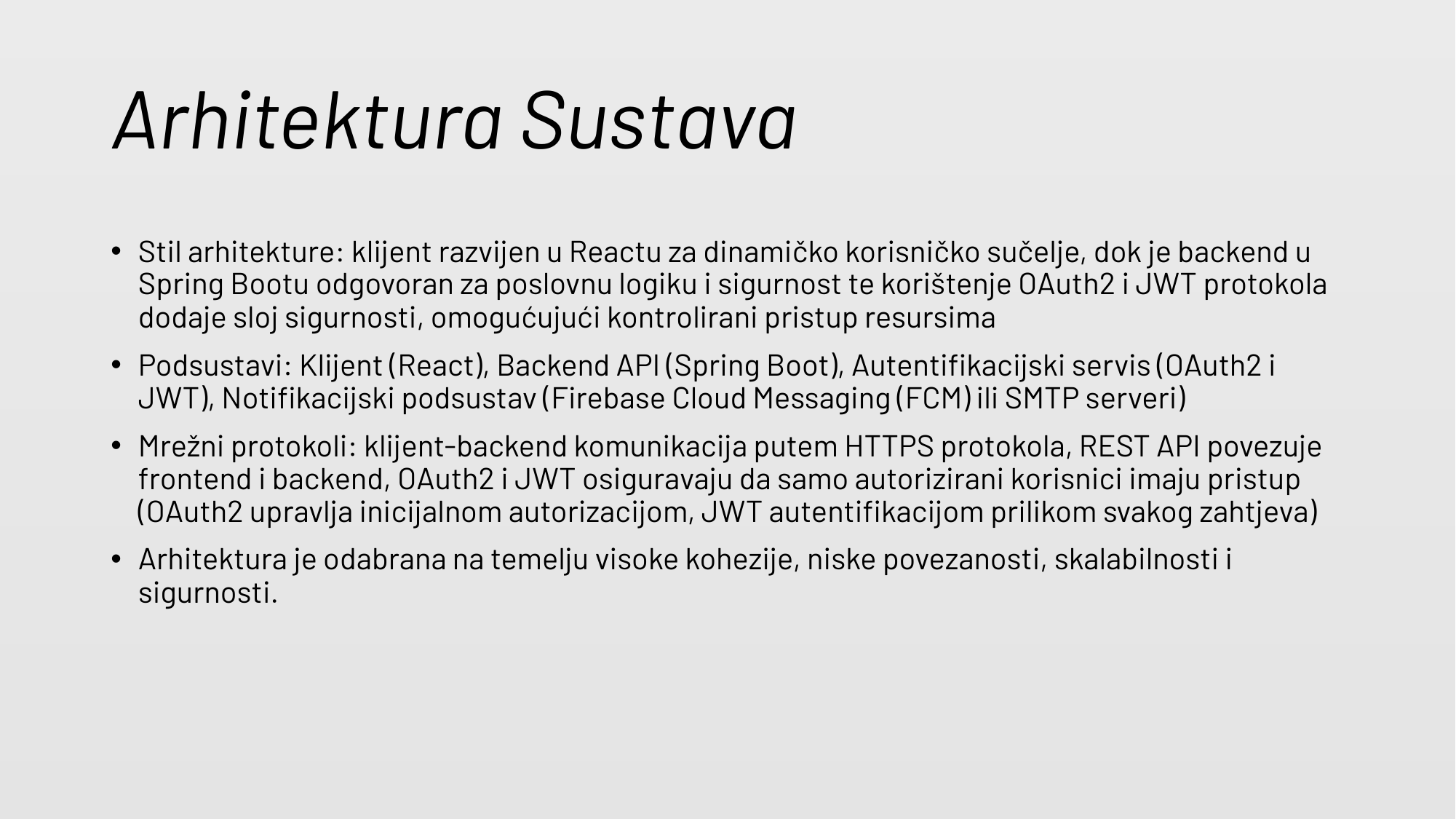

# Arhitektura Sustava
Stil arhitekture: klijent razvijen u Reactu za dinamičko korisničko sučelje, dok je backend u Spring Bootu odgovoran za poslovnu logiku i sigurnost te korištenje OAuth2 i JWT protokola dodaje sloj sigurnosti, omogućujući kontrolirani pristup resursima
Podsustavi: Klijent (React), Backend API (Spring Boot), Autentifikacijski servis (OAuth2 i JWT), Notifikacijski podsustav (Firebase Cloud Messaging (FCM) ili SMTP serveri)
Mrežni protokoli: klijent-backend komunikacija putem HTTPS protokola, REST API povezuje frontend i backend, OAuth2 i JWT osiguravaju da samo autorizirani korisnici imaju pristup (OAuth2 upravlja inicijalnom autorizacijom, JWT autentifikacijom prilikom svakog zahtjeva)
Arhitektura je odabrana na temelju visoke kohezije, niske povezanosti, skalabilnosti i sigurnosti.